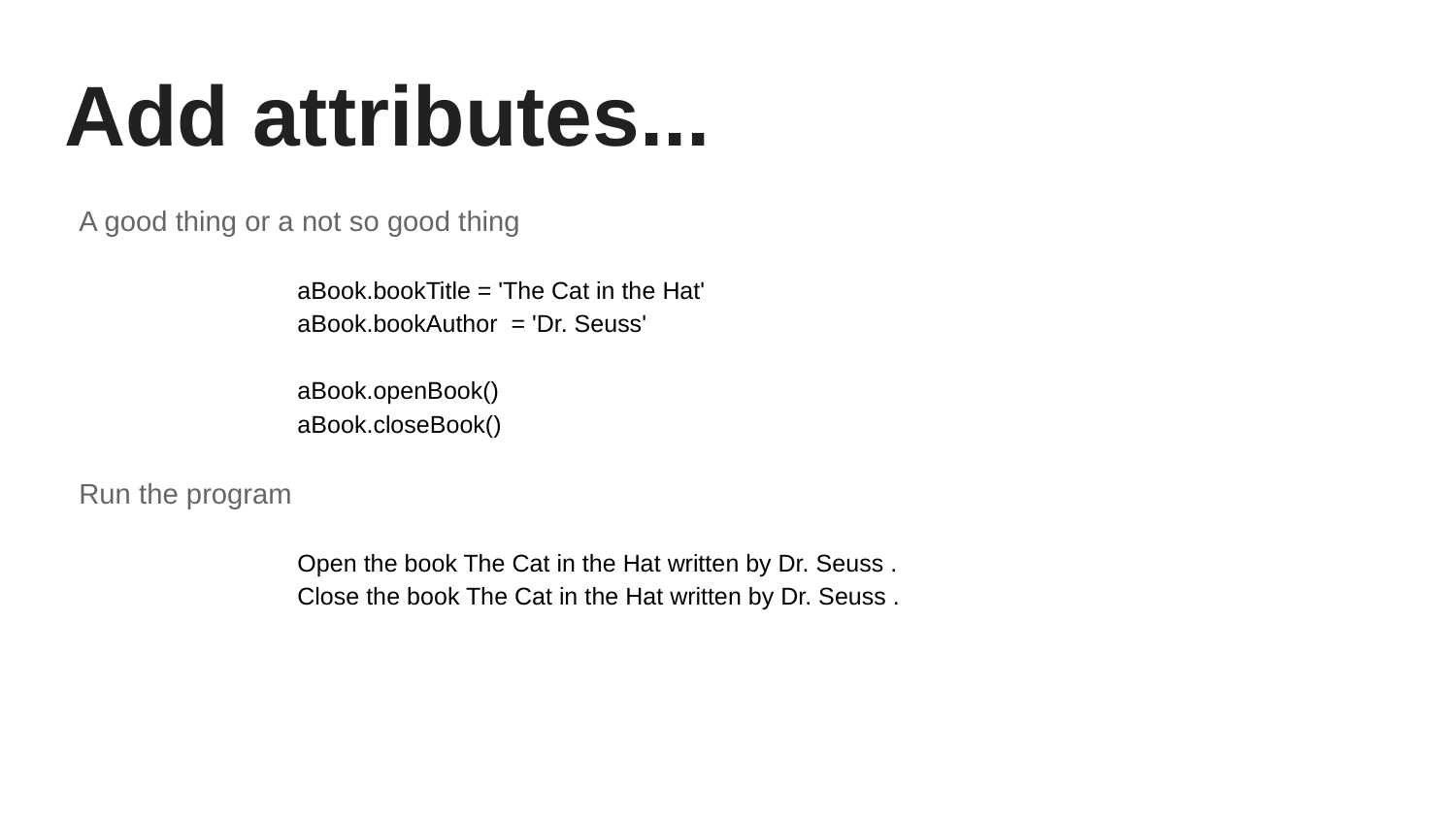

# Add attributes...

A good thing or a not so good thing

aBook.bookTitle = 'The Cat in the Hat'
aBook.bookAuthor  = 'Dr. Seuss'

aBook.openBook()
aBook.closeBook()

Run the program

Open the book The Cat in the Hat written by Dr. Seuss .
Close the book The Cat in the Hat written by Dr. Seuss .